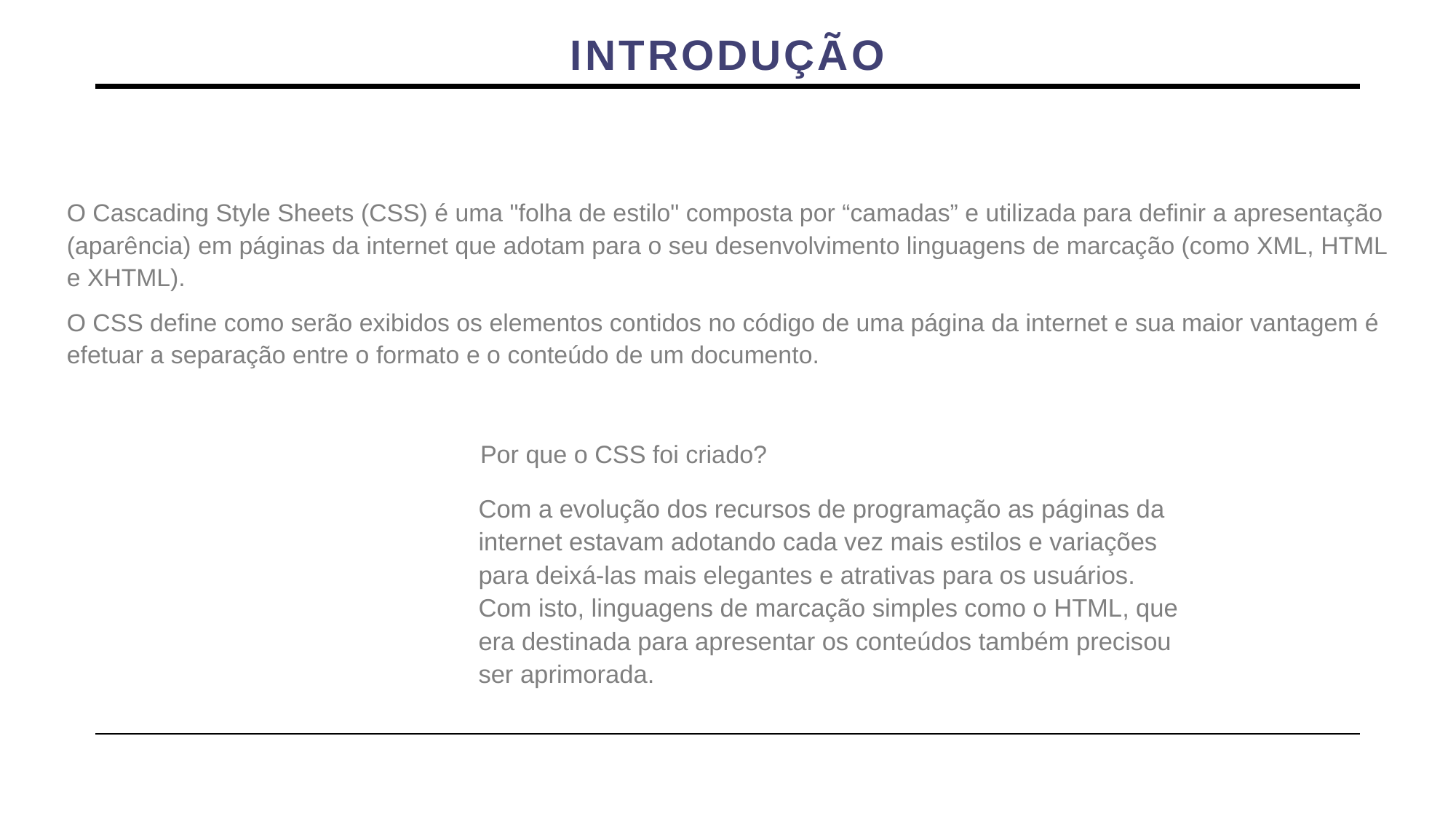

Introdução
O Cascading Style Sheets (CSS) é uma "folha de estilo" composta por “camadas” e utilizada para definir a apresentação (aparência) em páginas da internet que adotam para o seu desenvolvimento linguagens de marcação (como XML, HTML e XHTML).
O CSS define como serão exibidos os elementos contidos no código de uma página da internet e sua maior vantagem é efetuar a separação entre o formato e o conteúdo de um documento.
Por que o CSS foi criado?
Com a evolução dos recursos de programação as páginas da internet estavam adotando cada vez mais estilos e variações para deixá-las mais elegantes e atrativas para os usuários. Com isto, linguagens de marcação simples como o HTML, que era destinada para apresentar os conteúdos também precisou ser aprimorada.